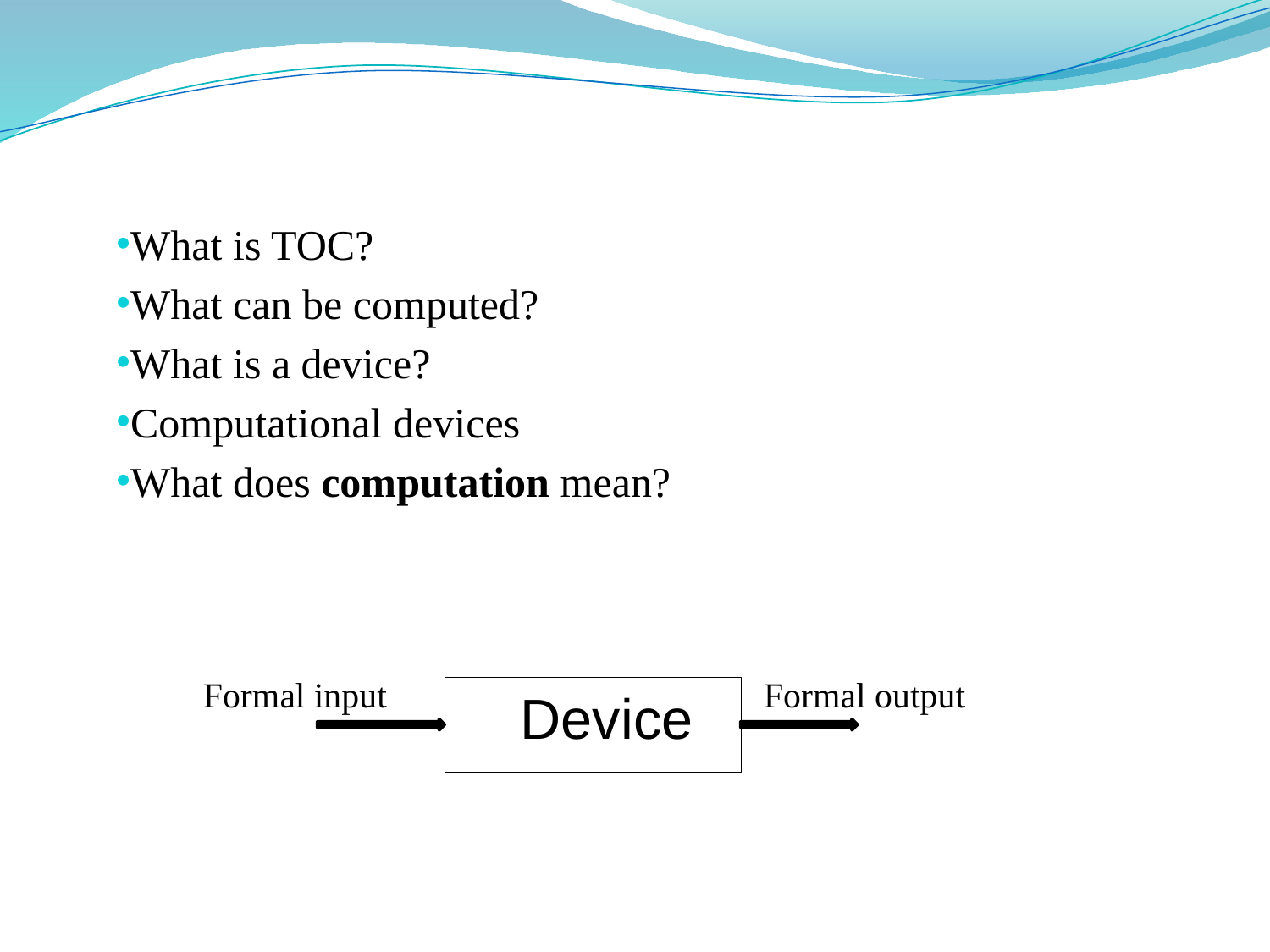

What is TOC?
What can be computed?
What is a device?
Computational devices
What does computation mean?

Formal input
Formal output

Device